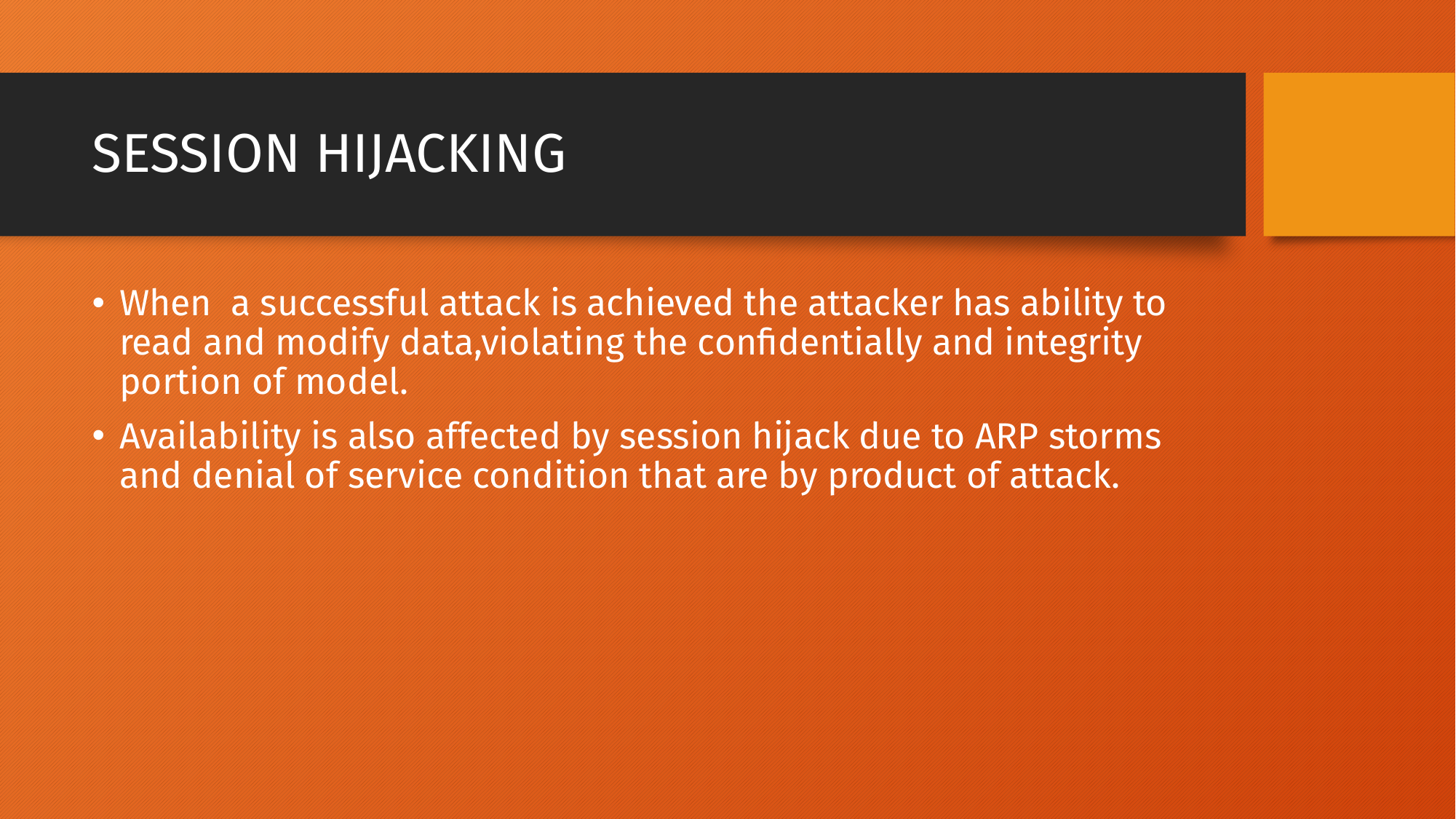

# SESSION HIJACKING
When  a successful attack is achieved the attacker has ability to read and modify data,violating the confidentially and integrity portion of model.
Availability is also affected by session hijack due to ARP storms and denial of service condition that are by product of attack.